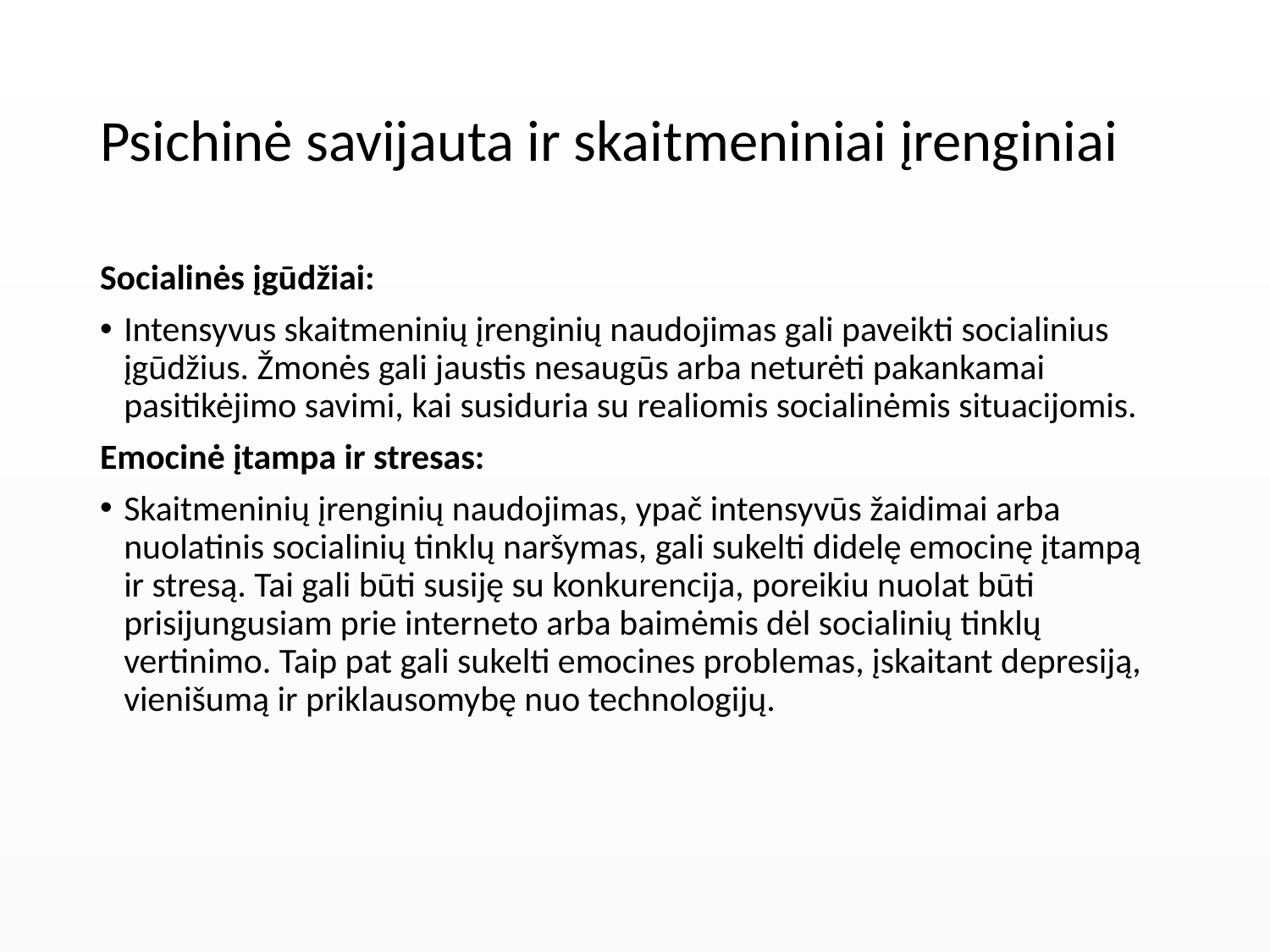

# Psichinė savijauta ir skaitmeniniai įrenginiai
Socialinės įgūdžiai:
Intensyvus skaitmeninių įrenginių naudojimas gali paveikti socialinius įgūdžius. Žmonės gali jaustis nesaugūs arba neturėti pakankamai pasitikėjimo savimi, kai susiduria su realiomis socialinėmis situacijomis.
Emocinė įtampa ir stresas:
Skaitmeninių įrenginių naudojimas, ypač intensyvūs žaidimai arba nuolatinis socialinių tinklų naršymas, gali sukelti didelę emocinę įtampą ir stresą. Tai gali būti susiję su konkurencija, poreikiu nuolat būti prisijungusiam prie interneto arba baimėmis dėl socialinių tinklų vertinimo. Taip pat gali sukelti emocines problemas, įskaitant depresiją, vienišumą ir priklausomybę nuo technologijų.